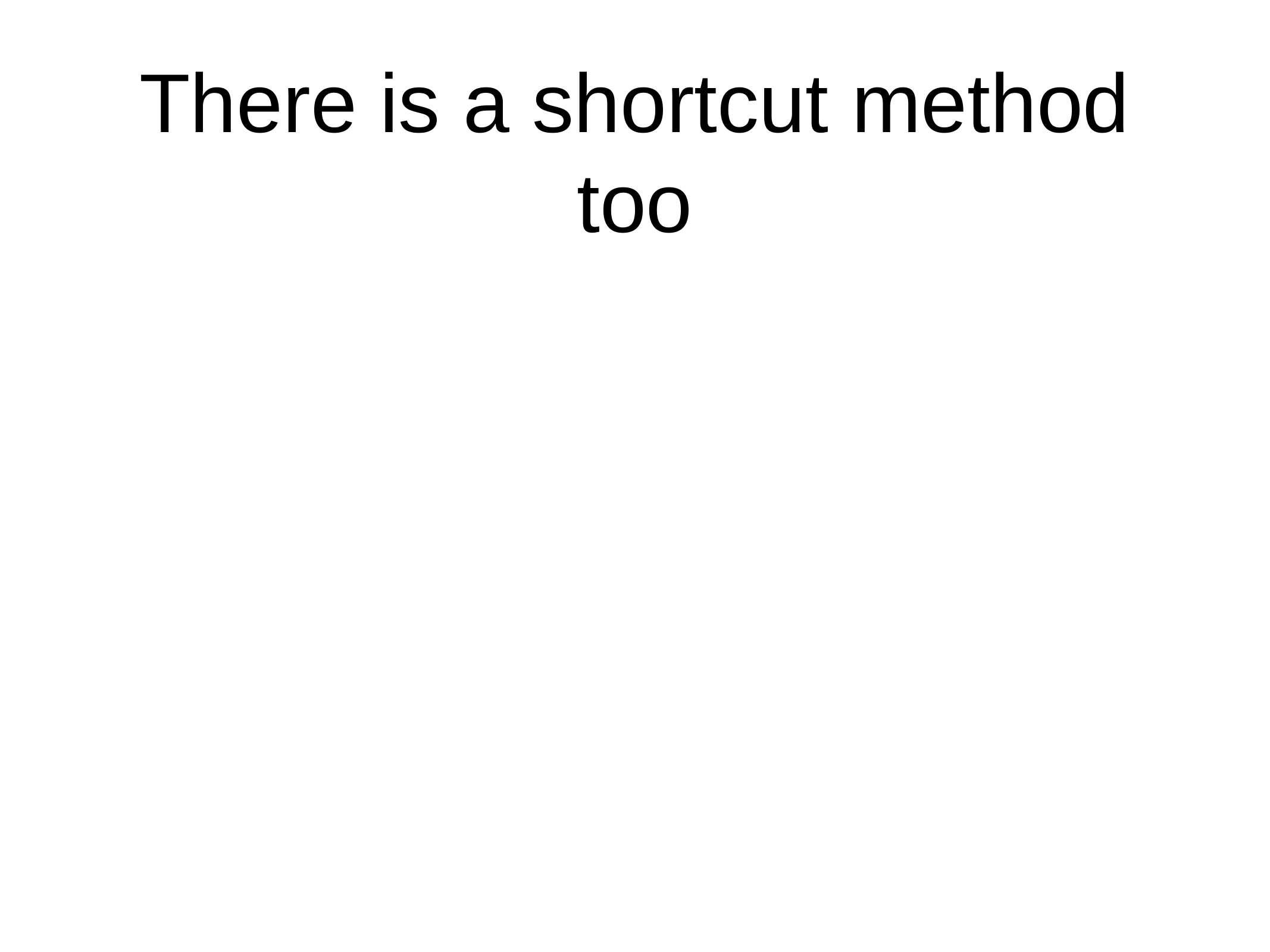

# There is a shortcut method too